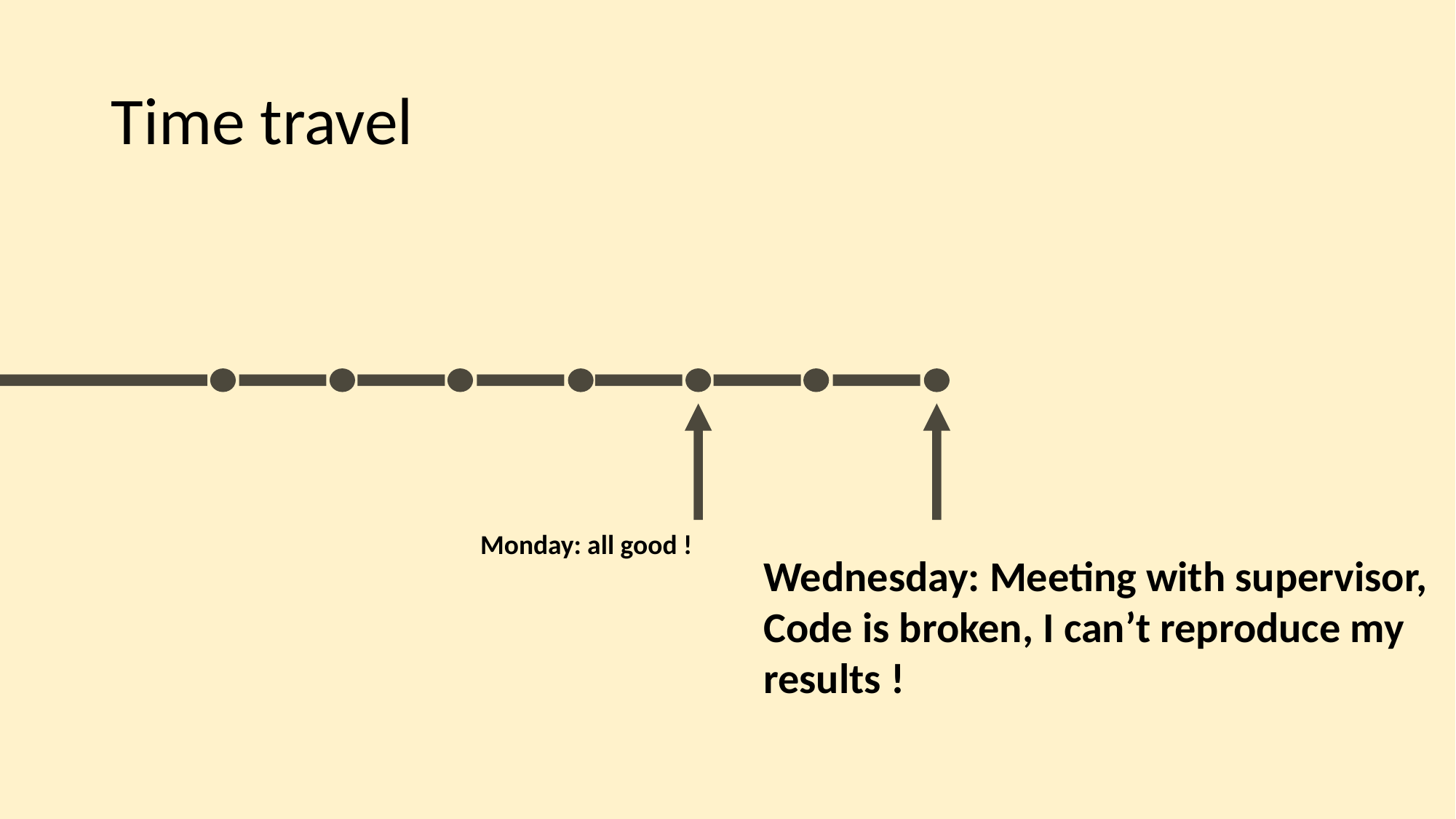

# Time travel

Monday: all good !
Wednesday: Meeting with supervisor,
Code is broken, I can’t reproduce my results !